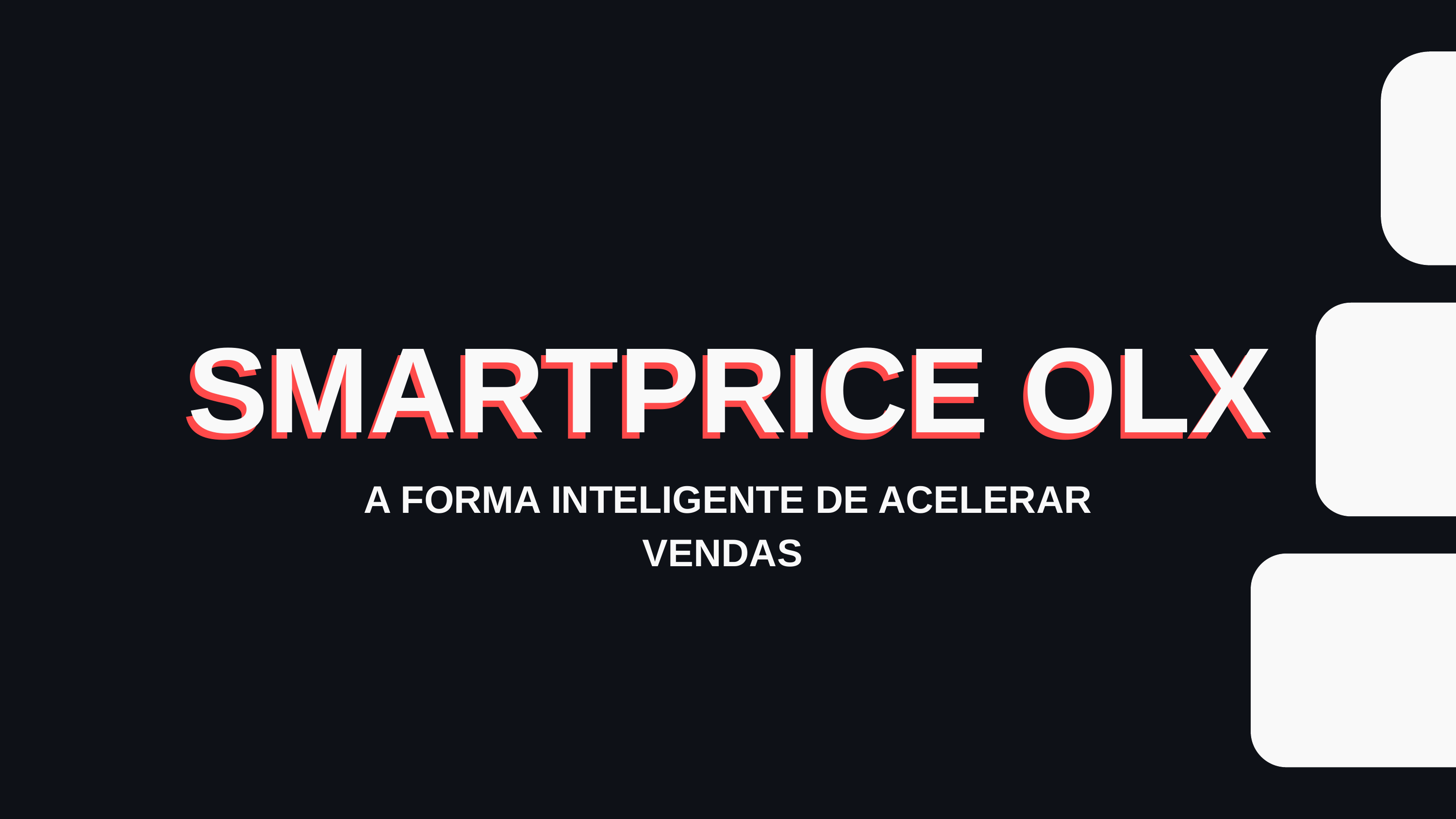

SMARTPRICE OLX
SMARTPRICE OLX

A FORMA INTELIGENTE DE ACELERAR VENDAS